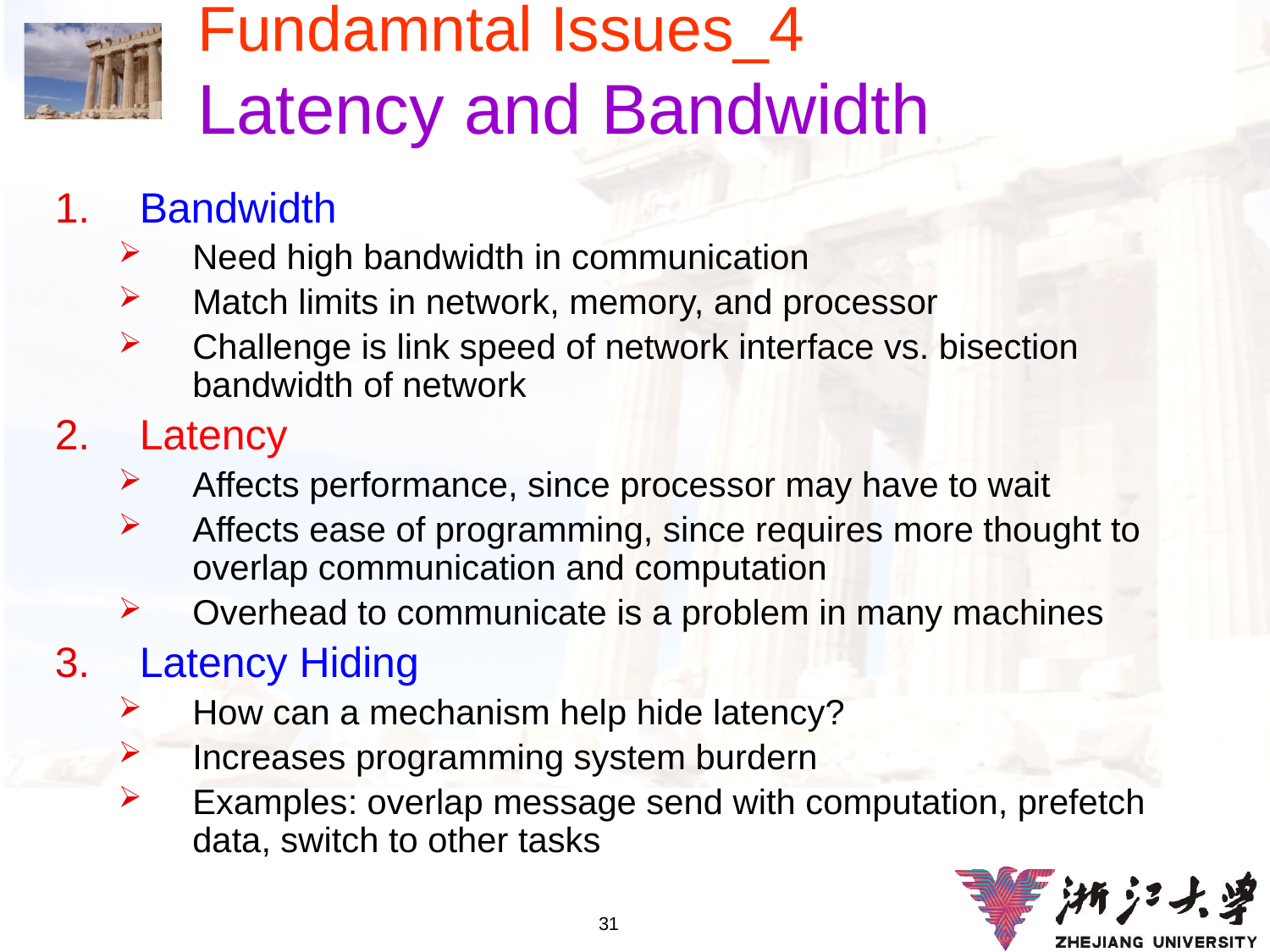

# Fundamntal Issues_4 Latency and Bandwidth
Bandwidth
Need high bandwidth in communication
Match limits in network, memory, and processor
Challenge is link speed of network interface vs. bisection bandwidth of network
Latency
Affects performance, since processor may have to wait
Affects ease of programming, since requires more thought to overlap communication and computation
Overhead to communicate is a problem in many machines
Latency Hiding
How can a mechanism help hide latency?
Increases programming system burdern
Examples: overlap message send with computation, prefetch data, switch to other tasks